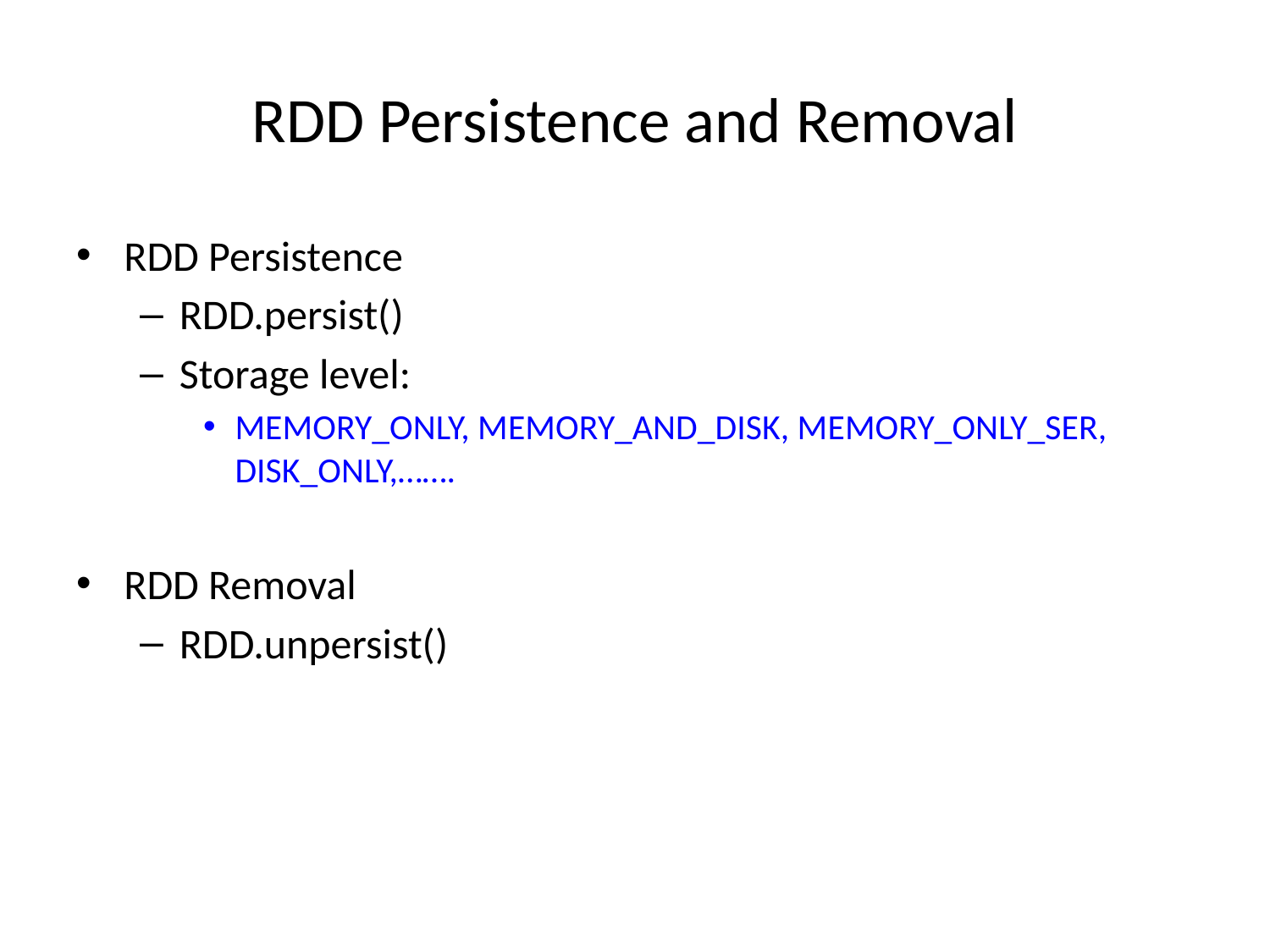

# RDD Persistence and Removal
RDD Persistence
RDD.persist()
Storage level:
MEMORY_ONLY, MEMORY_AND_DISK, MEMORY_ONLY_SER, DISK_ONLY,…….

RDD Removal
RDD.unpersist()